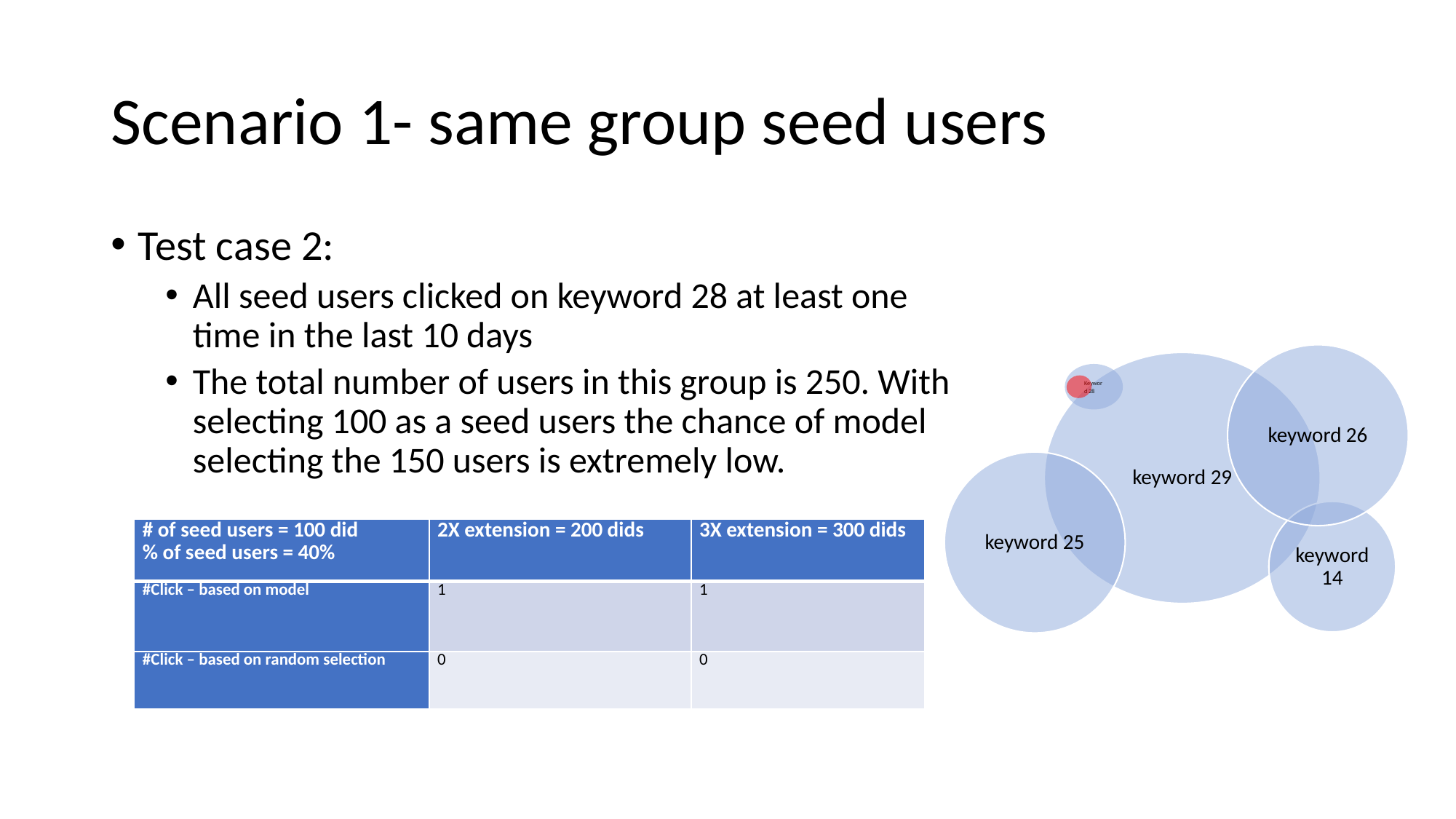

# Scenario 1- same group seed users
Test case 2:
All seed users clicked on keyword 28 at least one time in the last 10 days
The total number of users in this group is 250. With selecting 100 as a seed users the chance of model selecting the 150 users is extremely low.

keyword 29
keyword 14
keyword 26
keyword 25
Keyword 28

| # of seed users = 100 did % of seed users = 40% | 2X extension = 200 dids | 3X extension = 300 dids |
| --- | --- | --- |
| #Click – based on model | 1 | 1 |
| #Click – based on random selection | 0 | 0 |